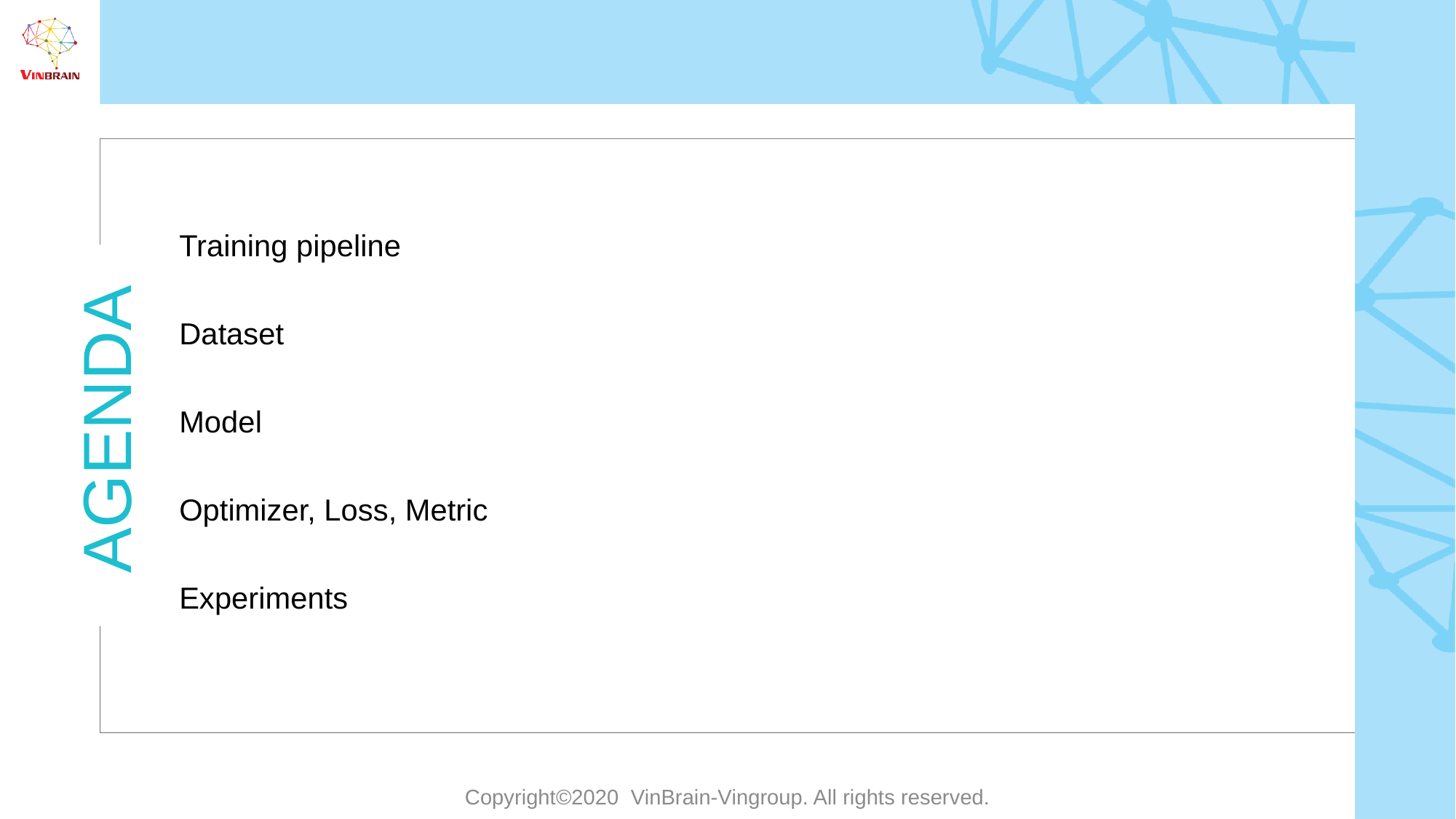

#
Training pipeline
Dataset
Model
Optimizer, Loss, Metric
Experiments
Copyright©2020  VinBrain-Vingroup. All rights reserved.